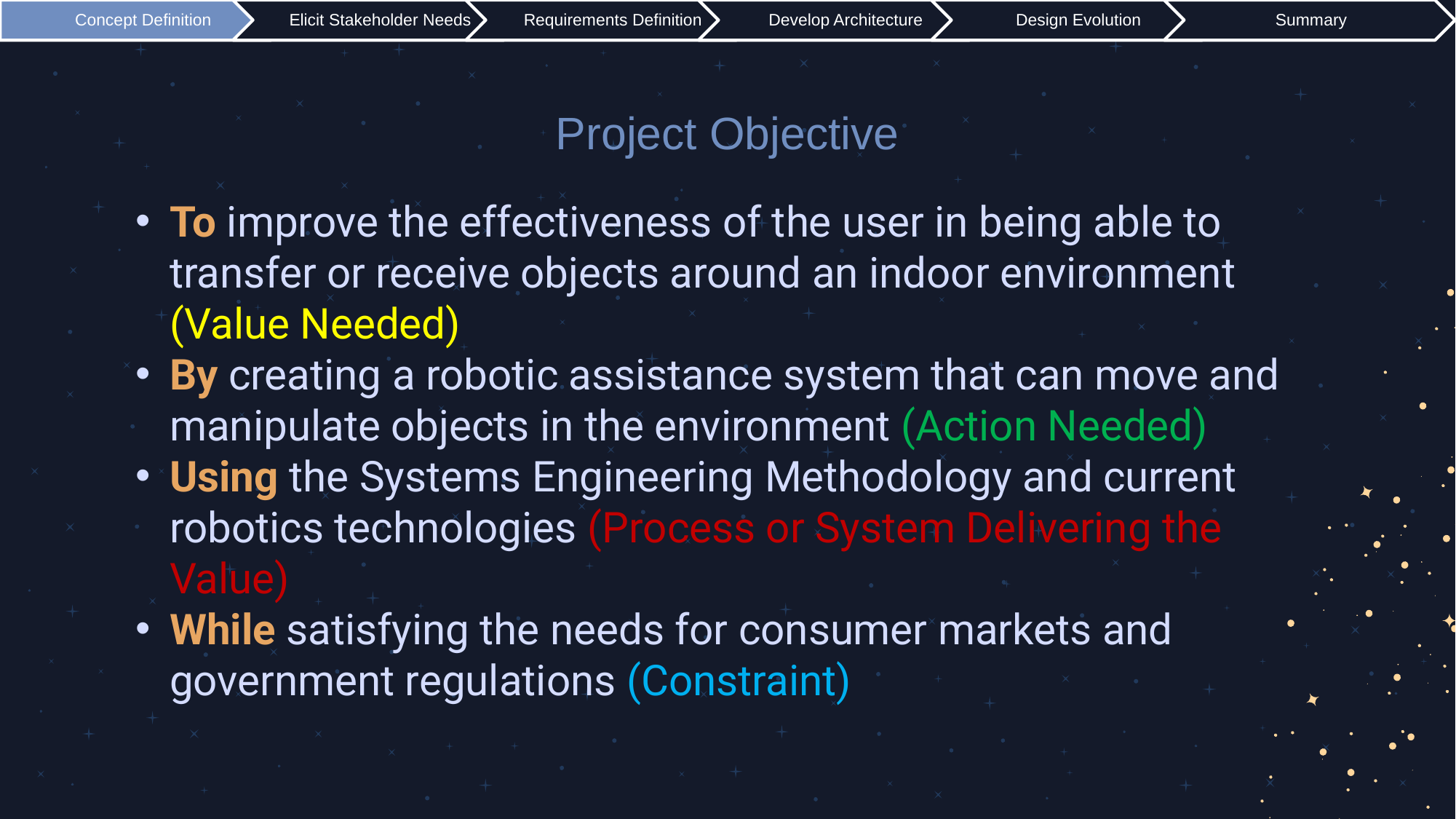

REV 1
# Project Objective
To improve the effectiveness of the user in being able to transfer or receive objects around an indoor environment (Value Needed)
By creating a robotic assistance system that can move and manipulate objects in the environment (Action Needed)
Using the Systems Engineering Methodology and current robotics technologies (Process or System Delivering the Value)
While satisfying the needs for consumer markets and government regulations (Constraint)
Concept Definition
Elicit Stakeholder Needs
Requirements Definition
Develop Architecture
Design Evolution
Summary